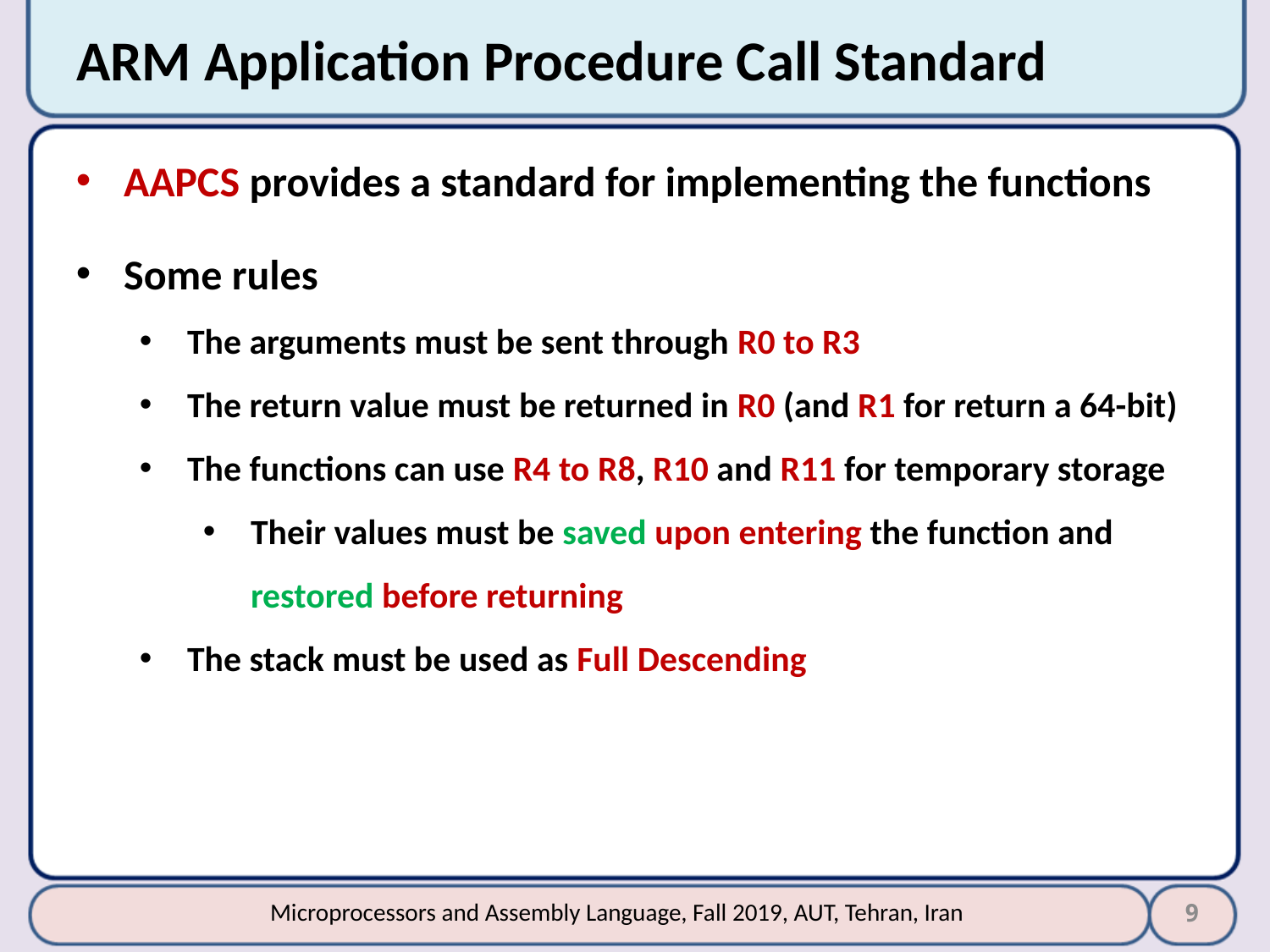

# ARM Application Procedure Call Standard
AAPCS provides a standard for implementing the functions

Some rules
The arguments must be sent through R0 to R3
The return value must be returned in R0 (and R1 for return a 64-bit)
The functions can use R4 to R8, R10 and R11 for temporary storage
Their values must be saved upon entering the function and restored before returning
The stack must be used as Full Descending

9
Microprocessors and Assembly Language, Fall 2019, AUT, Tehran, Iran